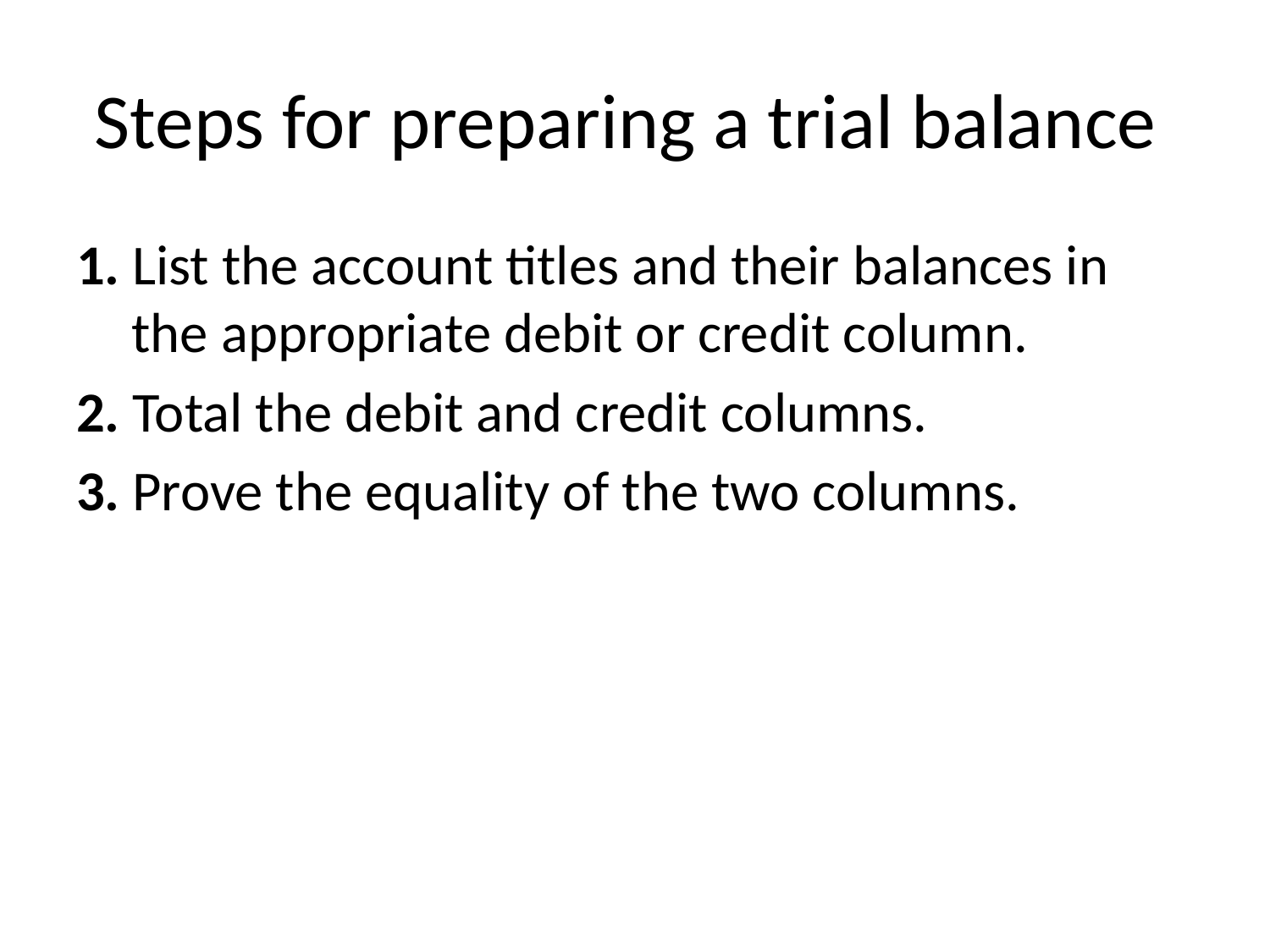

# Steps for preparing a trial balance
1. List the account titles and their balances in the appropriate debit or credit column.
2. Total the debit and credit columns.
3. Prove the equality of the two columns.